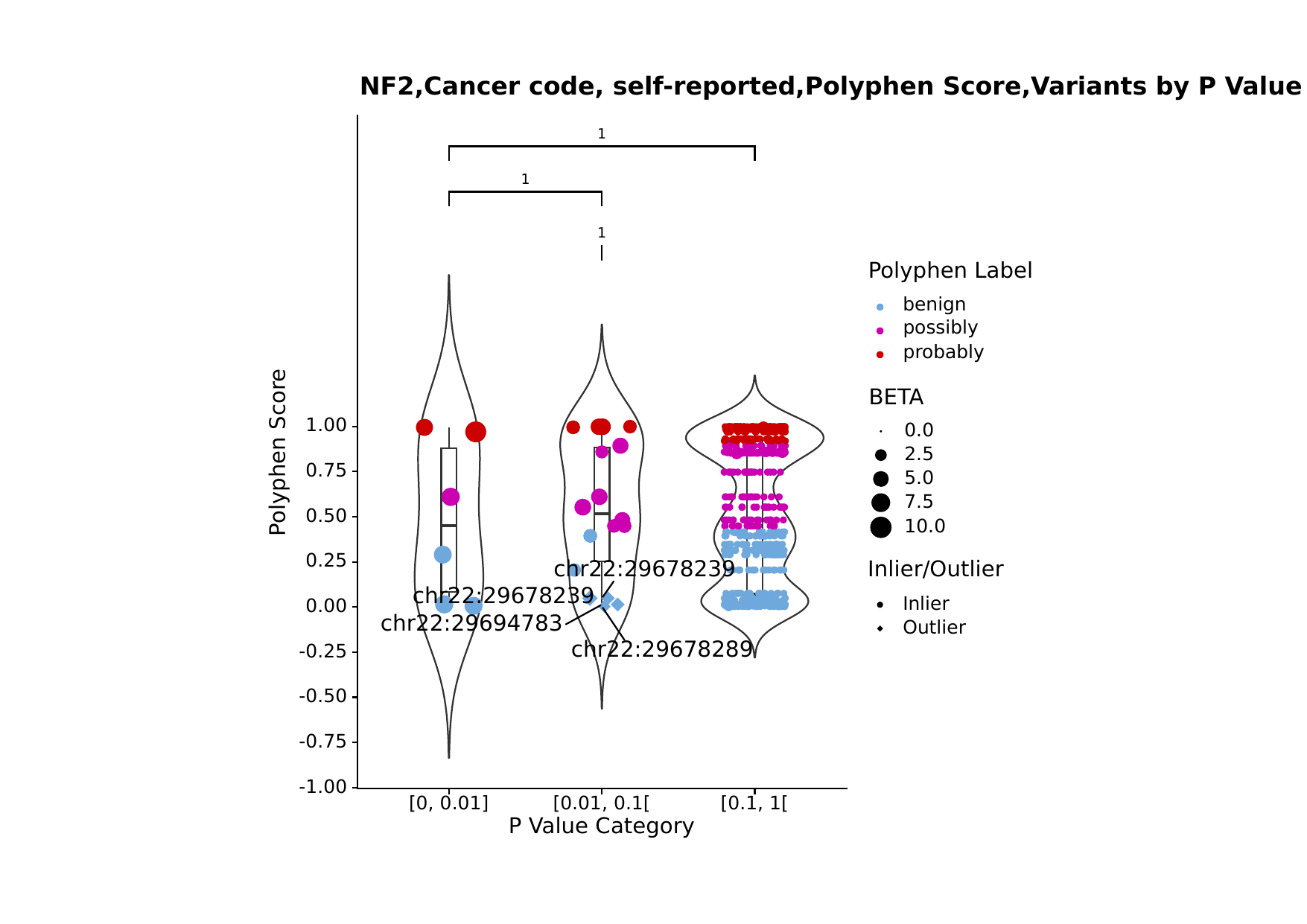

NF2,Cancer code, self-reported,Polyphen Score,Variants by P Value Category

1

1

1

Polyphen Label

benign

possibly

probably

BETA

1.00

0.0

Polyphen Score

2.5

0.75

5.0

7.5

0.50

10.0

0.25
Inlier/Outlier
chr22:29678239

chr22:29678239

Inlier

0.00

chr22:29694783
Outlier

chr22:29678289
-0.25

-0.50

-0.75

-1.00

[0, 0.01]
[0.01, 0.1[
[0.1, 1[
P Value Category